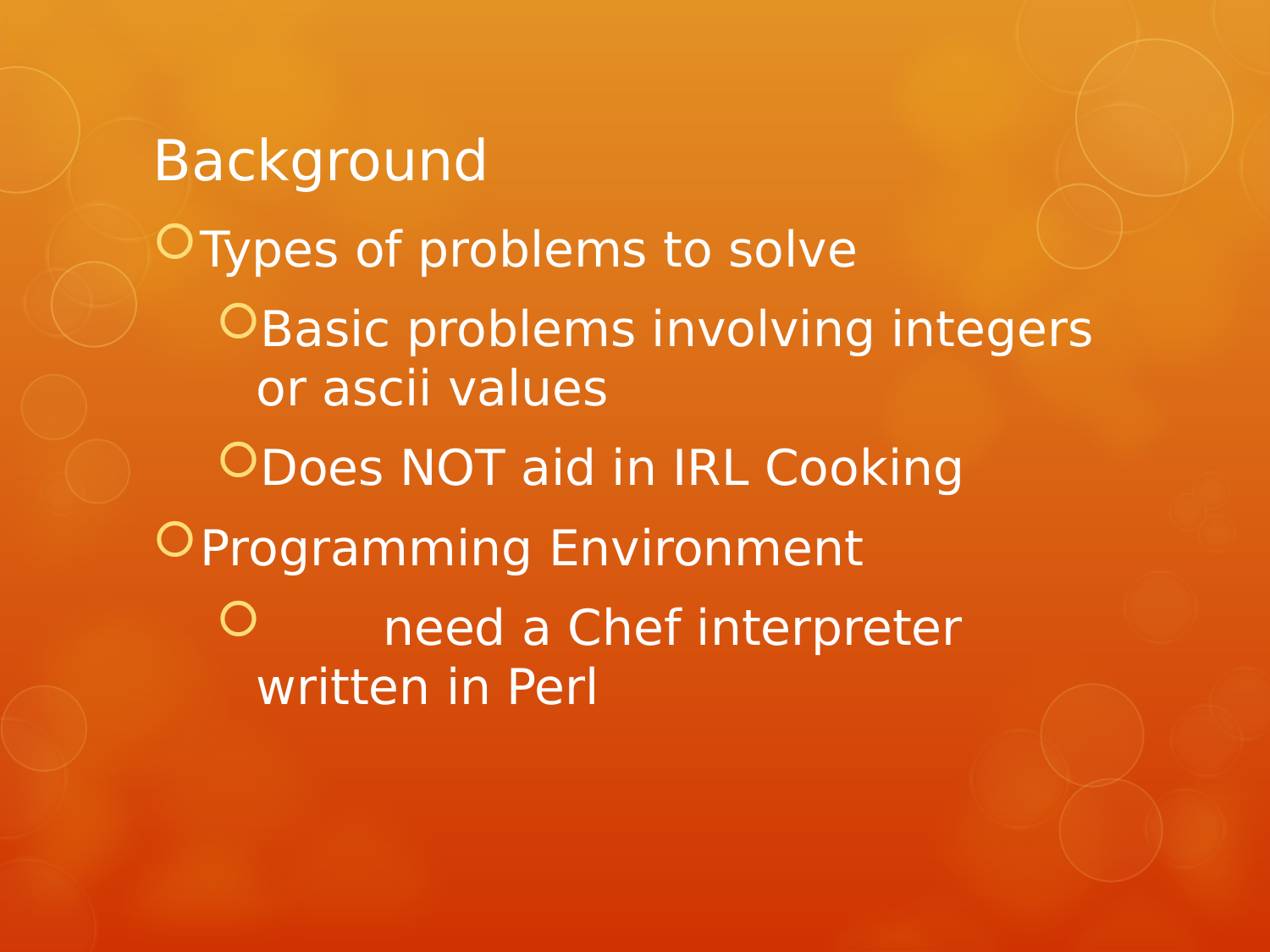

# Background
Types of problems to solve
Basic problems involving integers or ascii values
Does NOT aid in IRL Cooking
Programming Environment
	need a Chef interpreter written in Perl